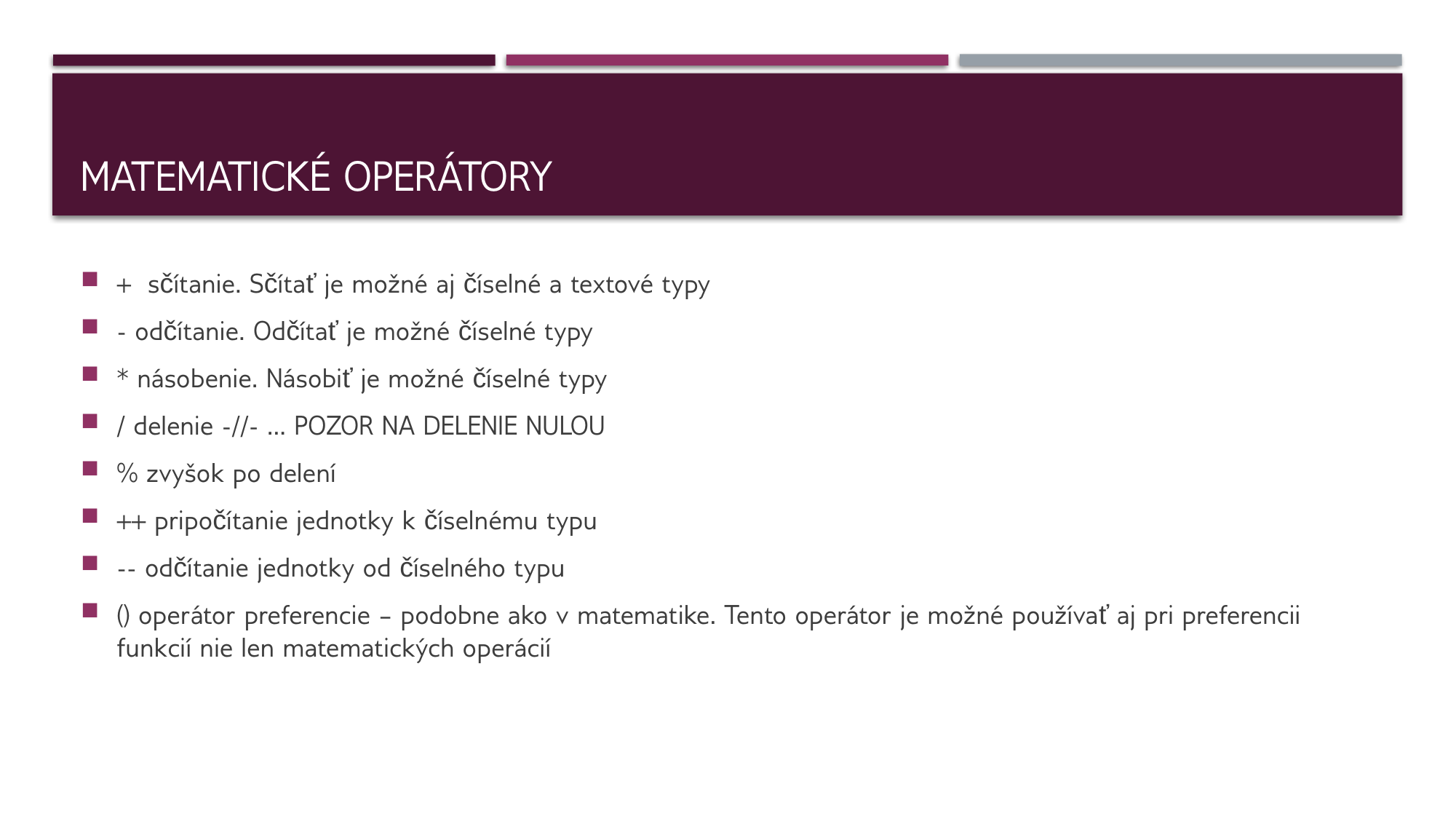

# Matematické operátory
+  sčítanie. Sčítať je možné aj číselné a textové typy
- odčítanie. Odčítať je možné číselné typy
* násobenie. Násobiť je možné číselné typy
/ delenie -//- ... POZOR NA DELENIE NULOU
% zvyšok po delení
++ pripočítanie jednotky k číselnému typu
-- odčítanie jednotky od číselného typu
() operátor preferencie – podobne ako v matematike. Tento operátor je možné používať aj pri preferencii funkcií nie len matematických operácií